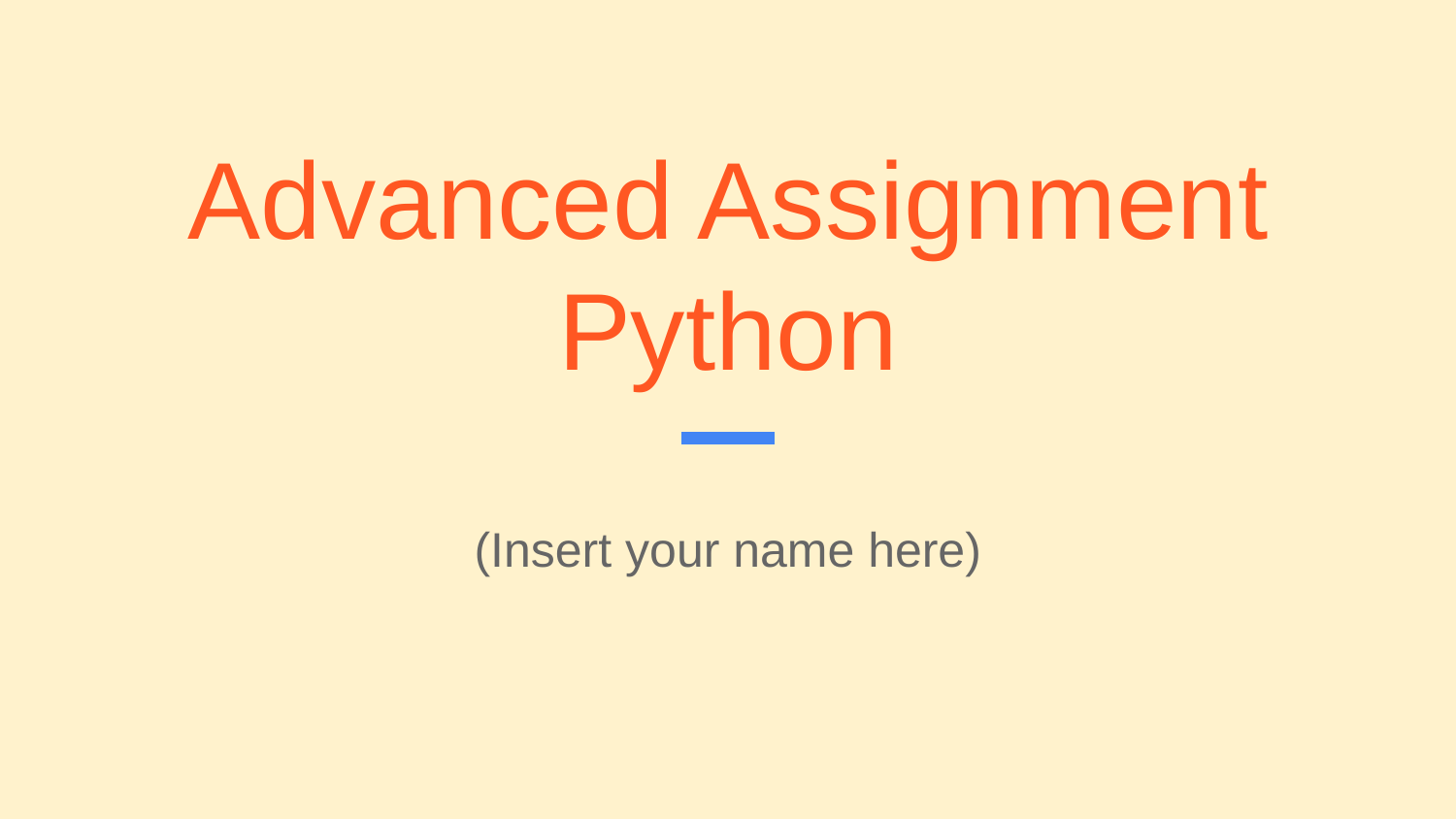

# Advanced Assignment Python
(Insert your name here)